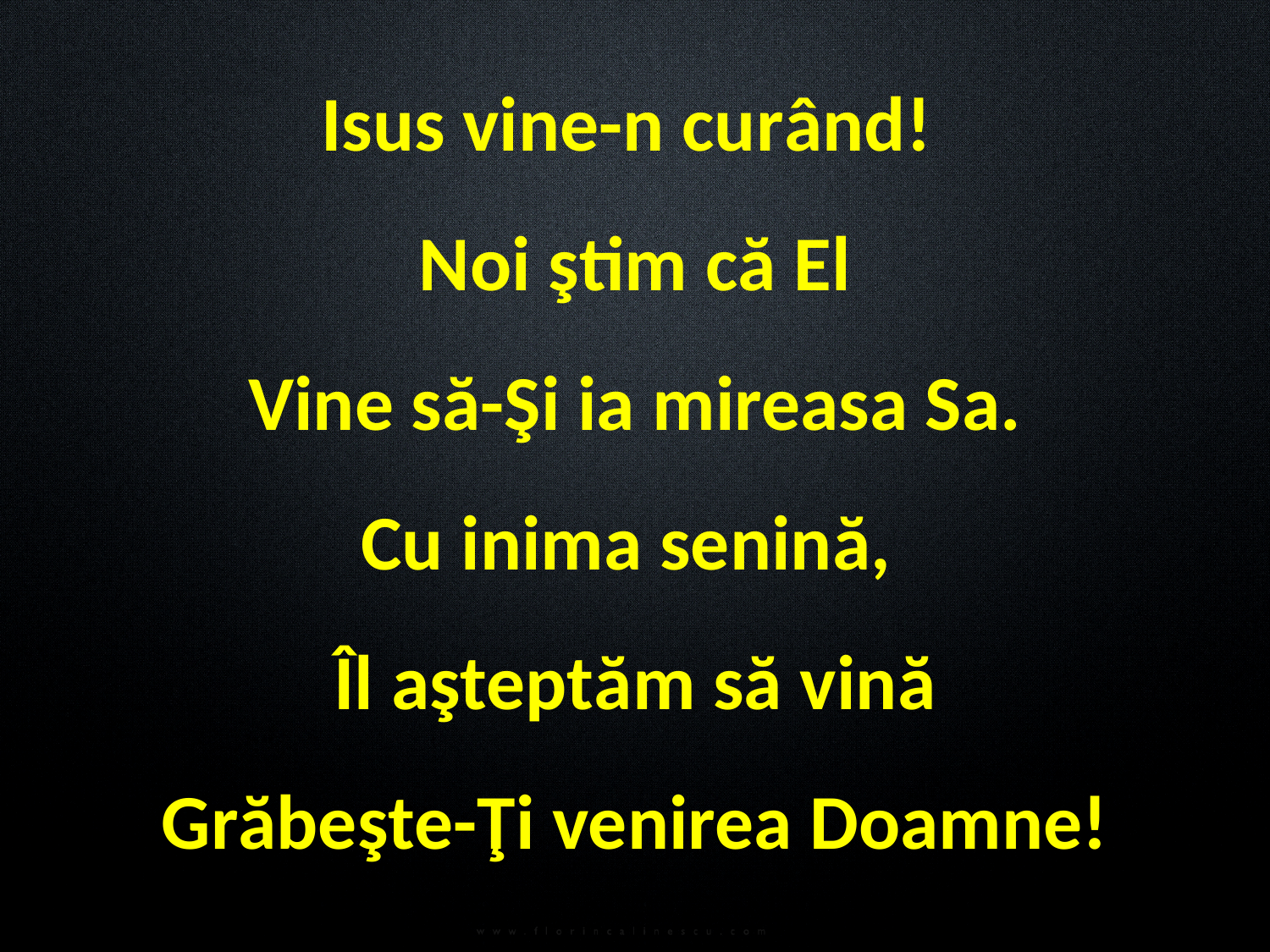

Isus vine-n curând!
Noi ştim că El
Vine să-Şi ia mireasa Sa.
Cu inima senină,
Îl aşteptăm să vină
Grăbeşte-Ţi venirea Doamne!